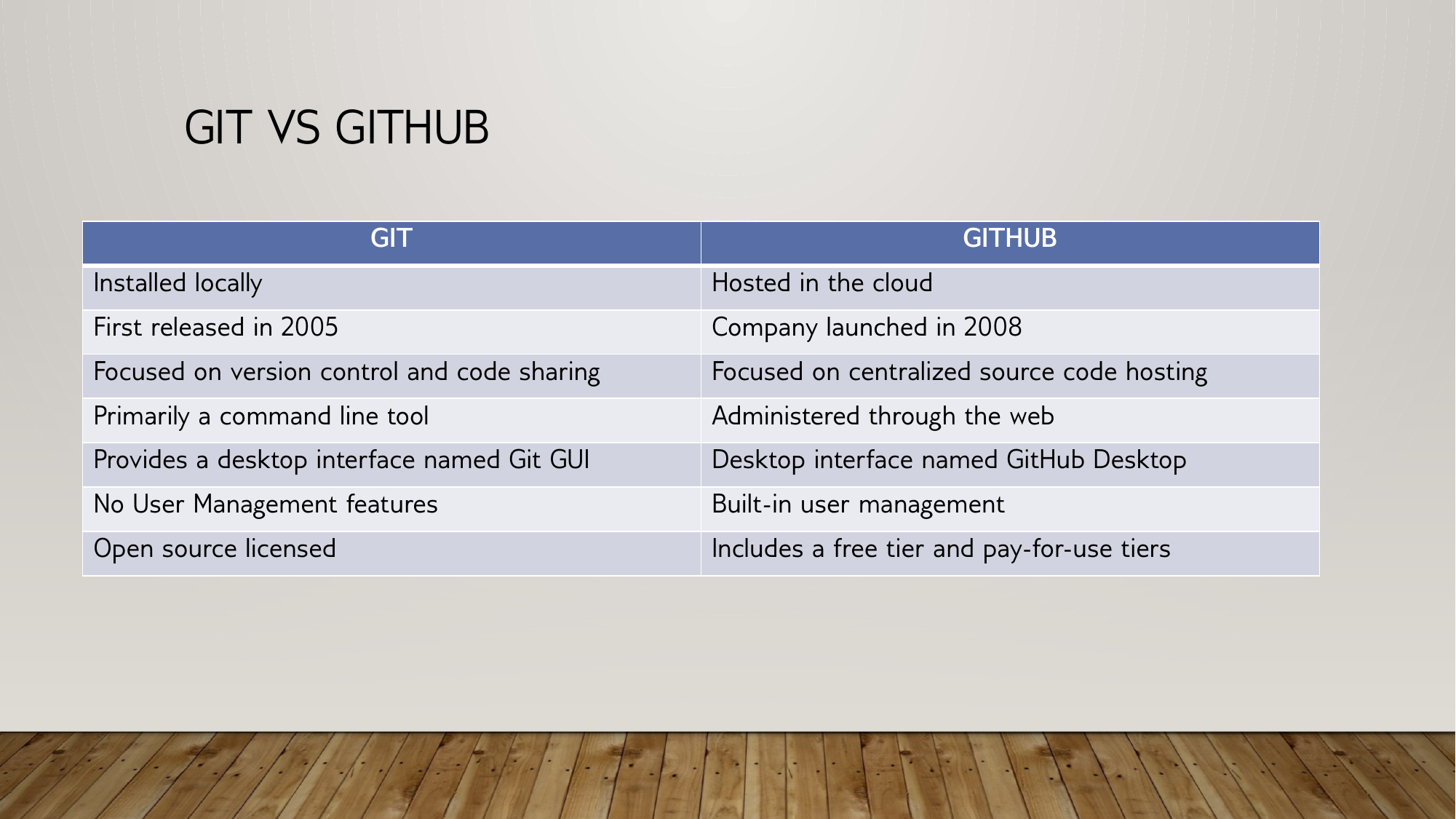

# GIT Vs GITHUB
| GIT | GITHUB |
| --- | --- |
| Installed locally | Hosted in the cloud |
| First released in 2005 | Company launched in 2008 |
| Focused on version control and code sharing | Focused on centralized source code hosting |
| Primarily a command line tool | Administered through the web |
| Provides a desktop interface named Git GUI | Desktop interface named GitHub Desktop |
| No User Management features | Built-in user management |
| Open source licensed | Includes a free tier and pay-for-use tiers |